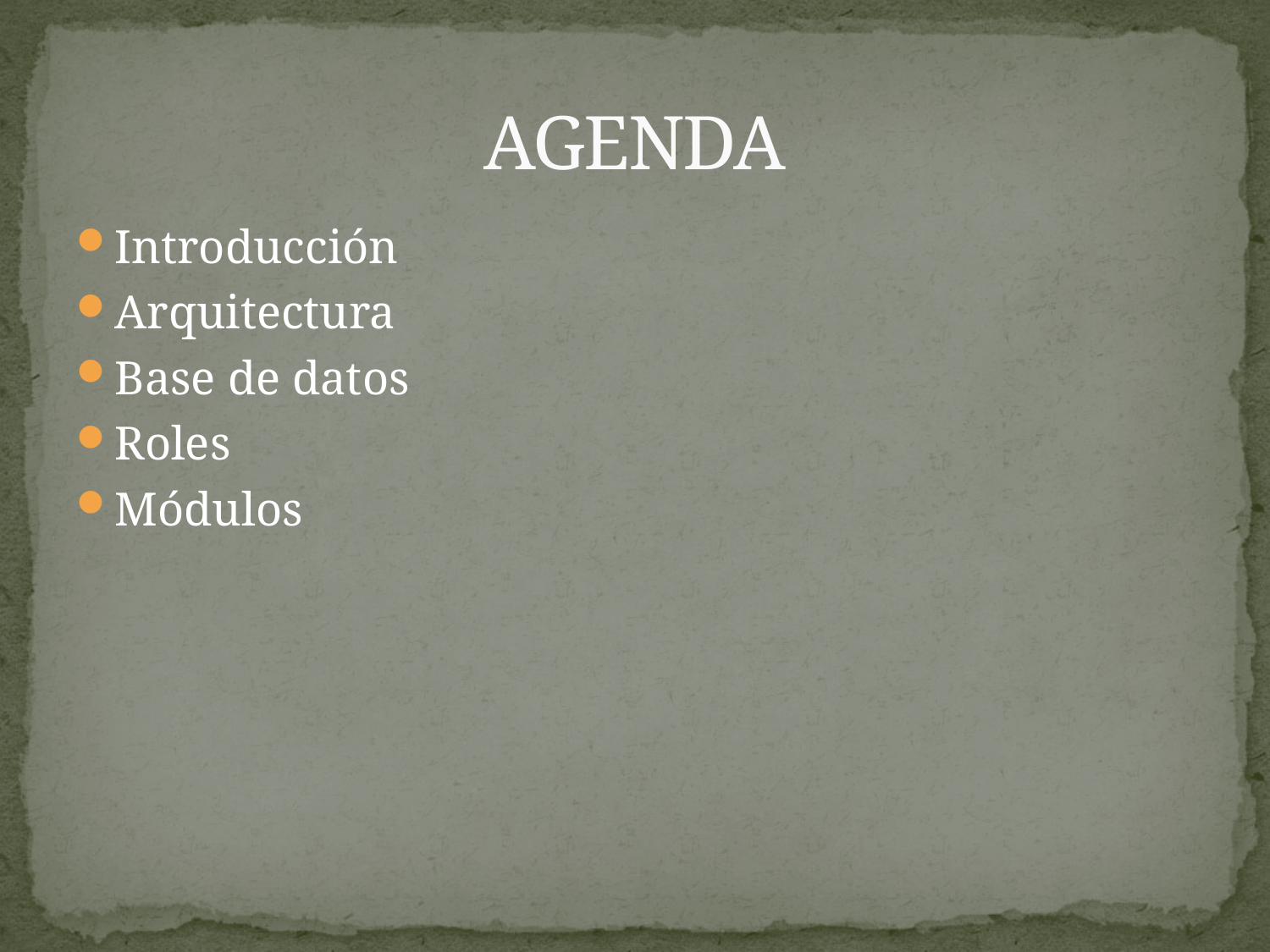

# AGENDA
Introducción
Arquitectura
Base de datos
Roles
Módulos